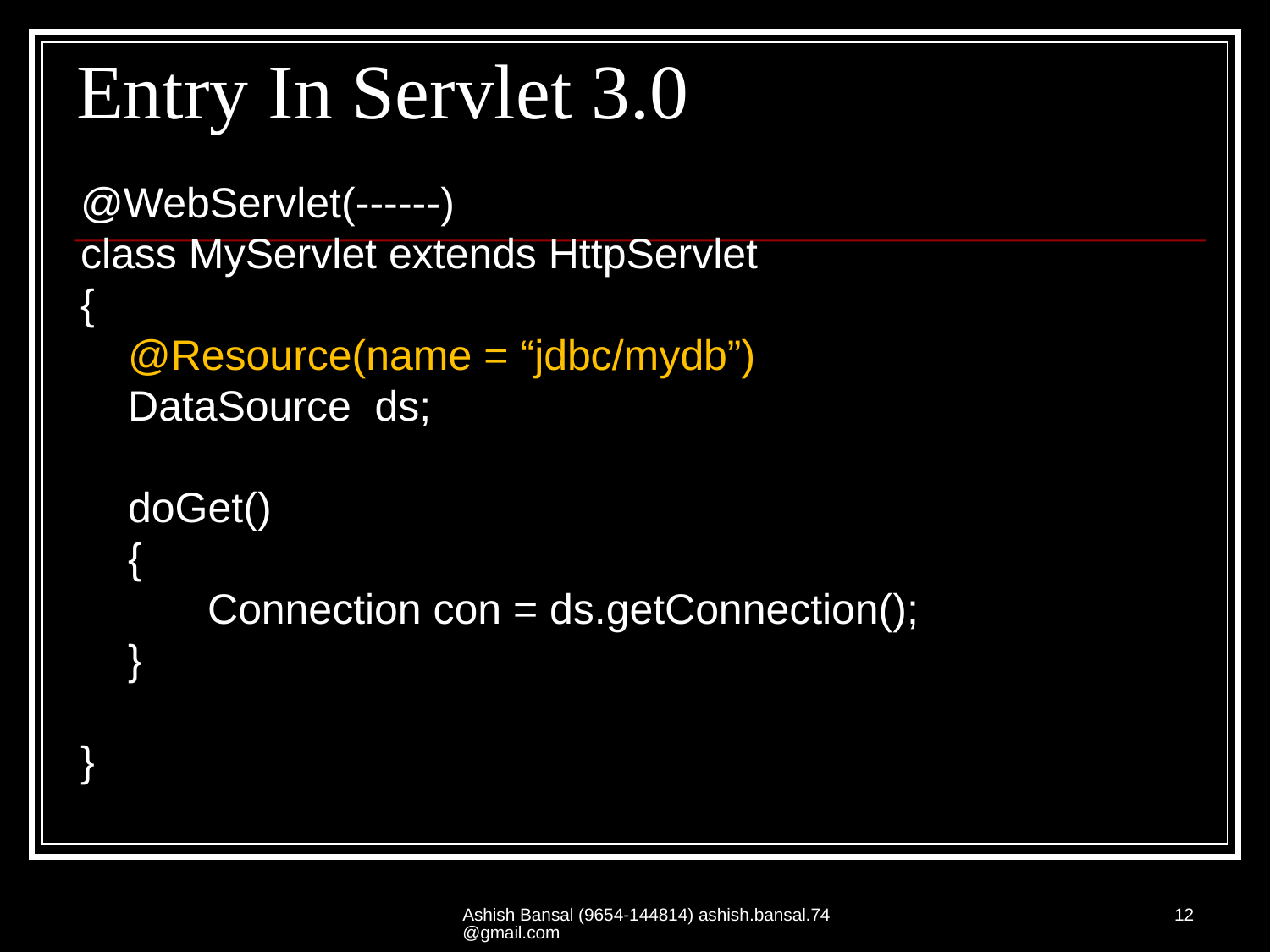

# Entry In Servlet 3.0
@WebServlet(------)
class MyServlet extends HttpServlet
{
    @Resource(name = “jdbc/mydb”)
    DataSource  ds;

    doGet()
    {
	Connection con = ds.getConnection();
    }

}
Ashish Bansal (9654-144814) ashish.bansal.74@gmail.com
12